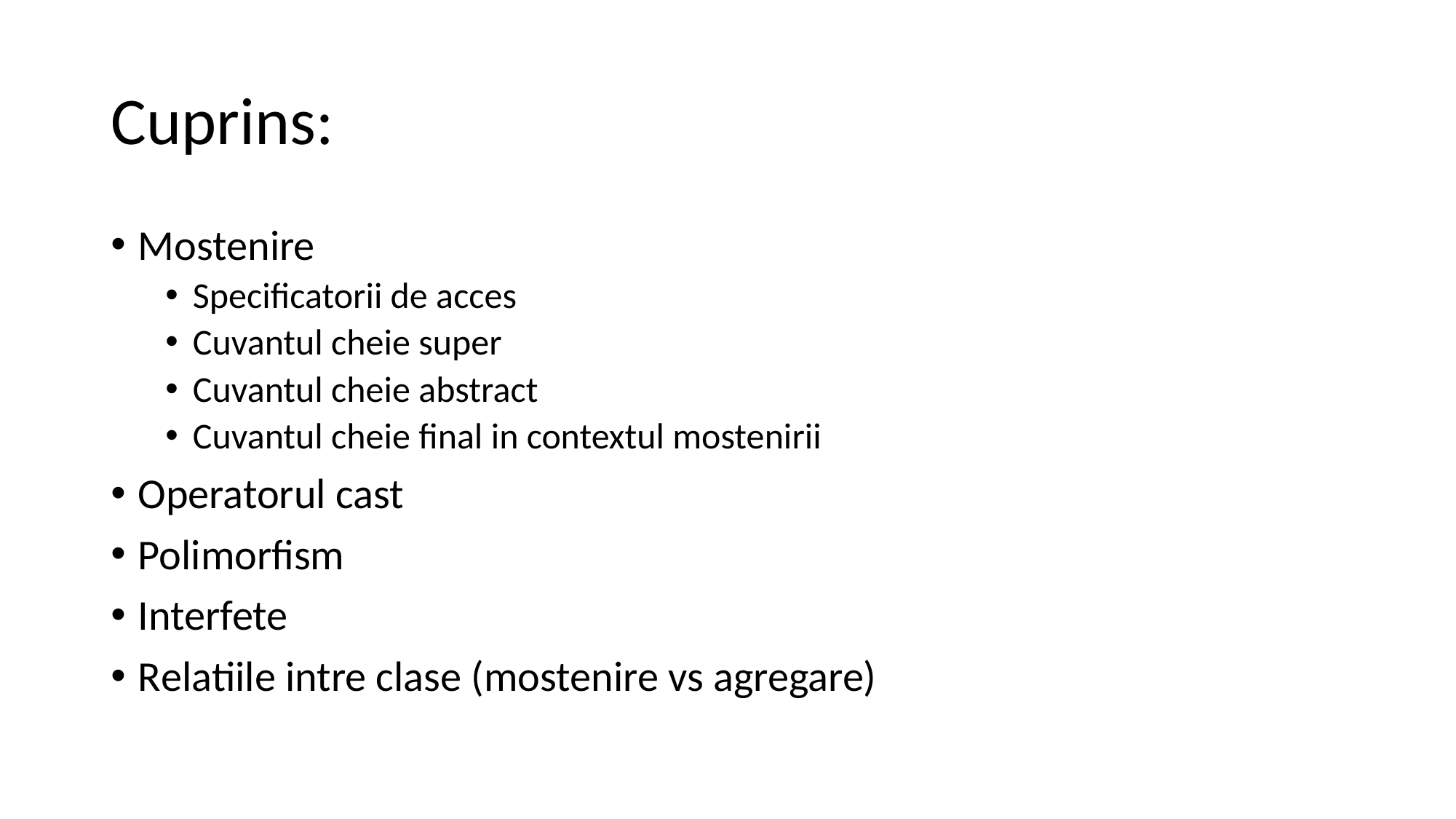

# Cuprins:
Mostenire
Specificatorii de acces
Cuvantul cheie super
Cuvantul cheie abstract
Cuvantul cheie final in contextul mostenirii
Operatorul cast
Polimorfism
Interfete
Relatiile intre clase (mostenire vs agregare)